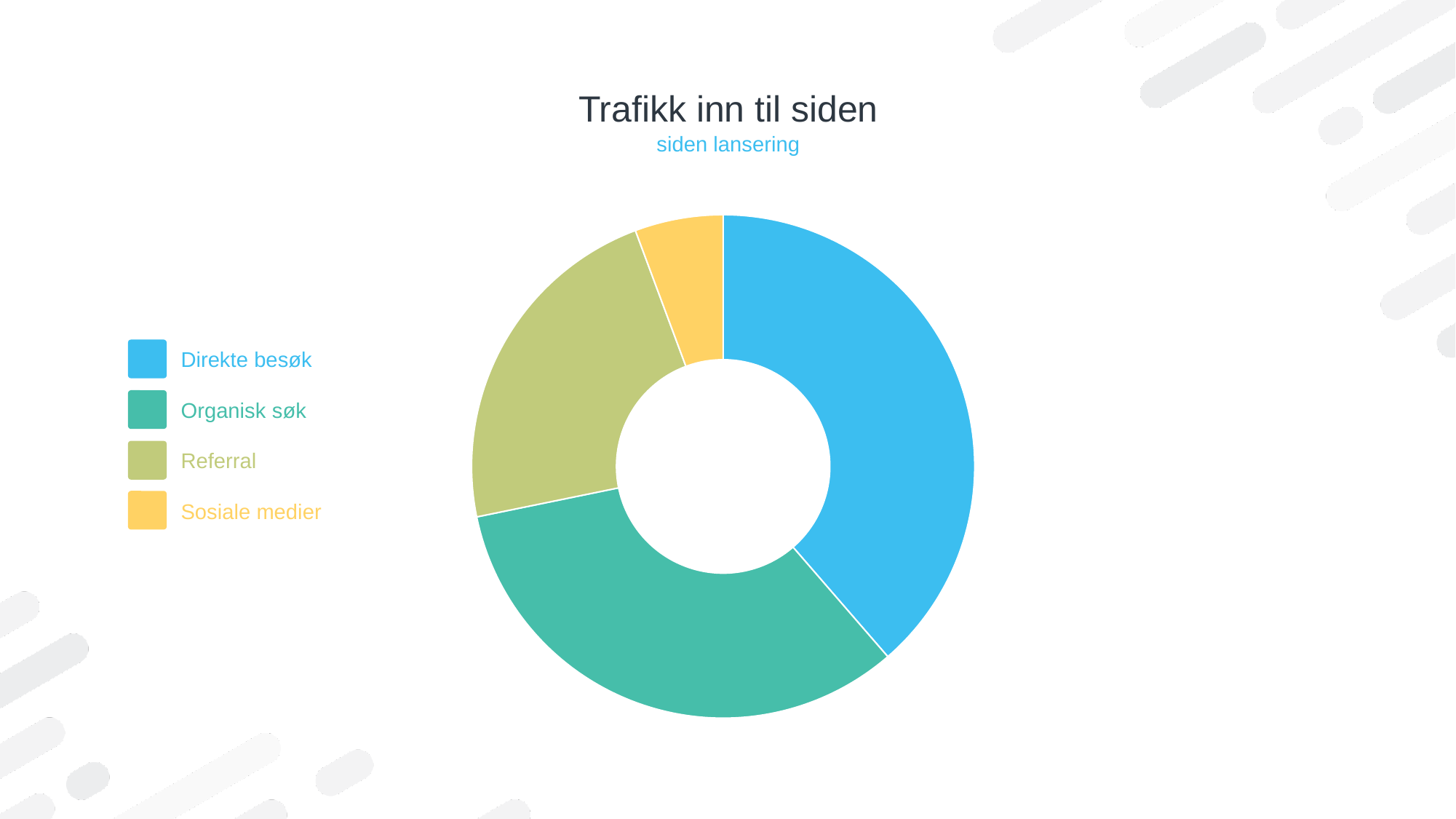

# Trafikk inn til siden
siden lansering

### Chart

| Category | Sales |
|---|---|
| Direkte | 4067.0 |
| Organisk søk | 3488.0 |
| Referral | 2373.0 |
| Sosiale medier | 597.0 |
Direkte besøk

Organisk søk

Referral

Sosiale medier